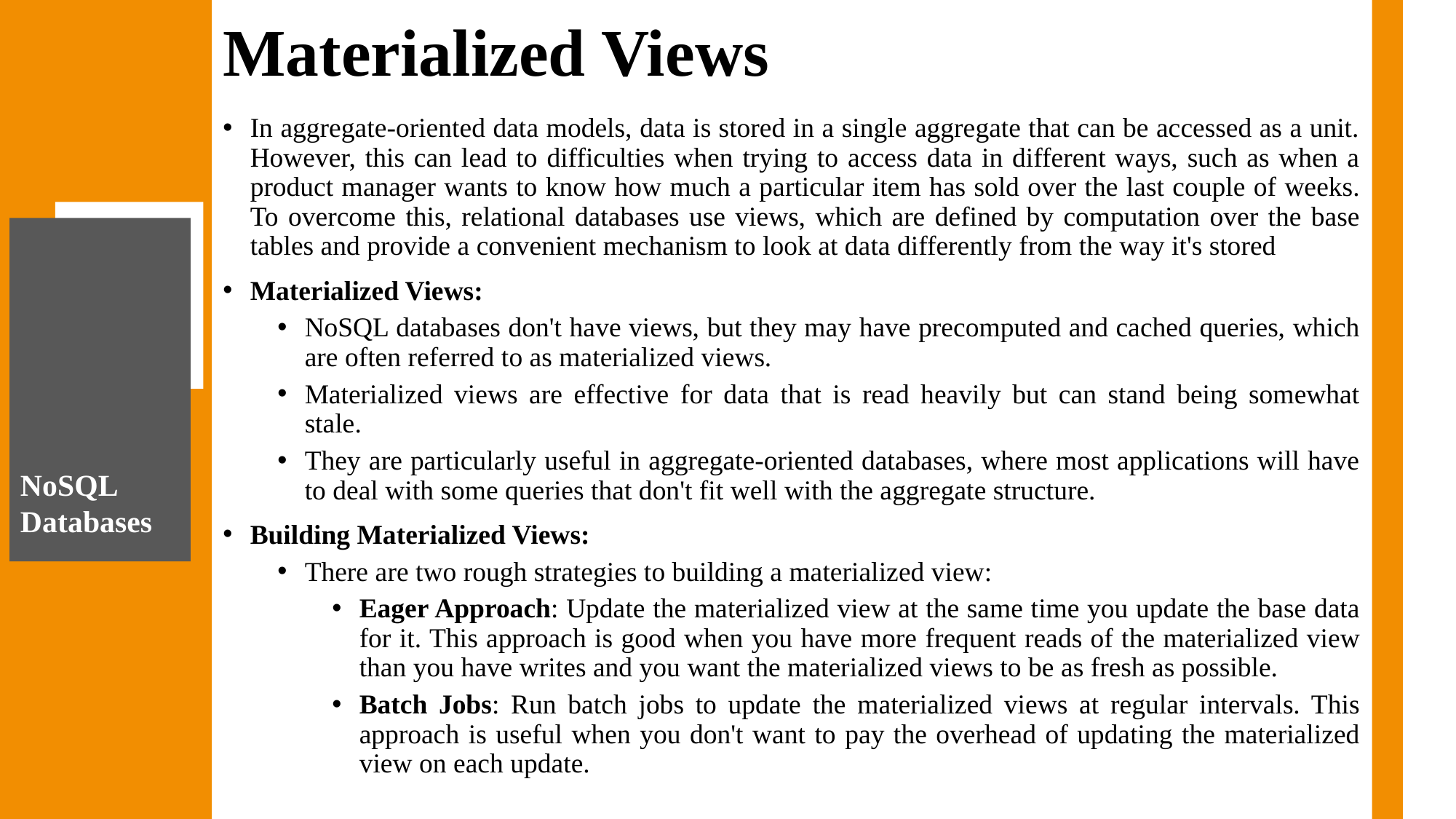

# Materialized Views

In aggregate-oriented data models, data is stored in a single aggregate that can be accessed as a unit. However, this can lead to difficulties when trying to access data in different ways, such as when a product manager wants to know how much a particular item has sold over the last couple of weeks. To overcome this, relational databases use views, which are defined by computation over the base tables and provide a convenient mechanism to look at data differently from the way it's stored
Materialized Views:
NoSQL databases don't have views, but they may have precomputed and cached queries, which are often referred to as materialized views.
Materialized views are effective for data that is read heavily but can stand being somewhat stale.
They are particularly useful in aggregate-oriented databases, where most applications will have to deal with some queries that don't fit well with the aggregate structure.
Building Materialized Views:
There are two rough strategies to building a materialized view:
Eager Approach: Update the materialized view at the same time you update the base data for it. This approach is good when you have more frequent reads of the materialized view than you have writes and you want the materialized views to be as fresh as possible.
Batch Jobs: Run batch jobs to update the materialized views at regular intervals. This approach is useful when you don't want to pay the overhead of updating the materialized view on each update.

NoSQL Databases